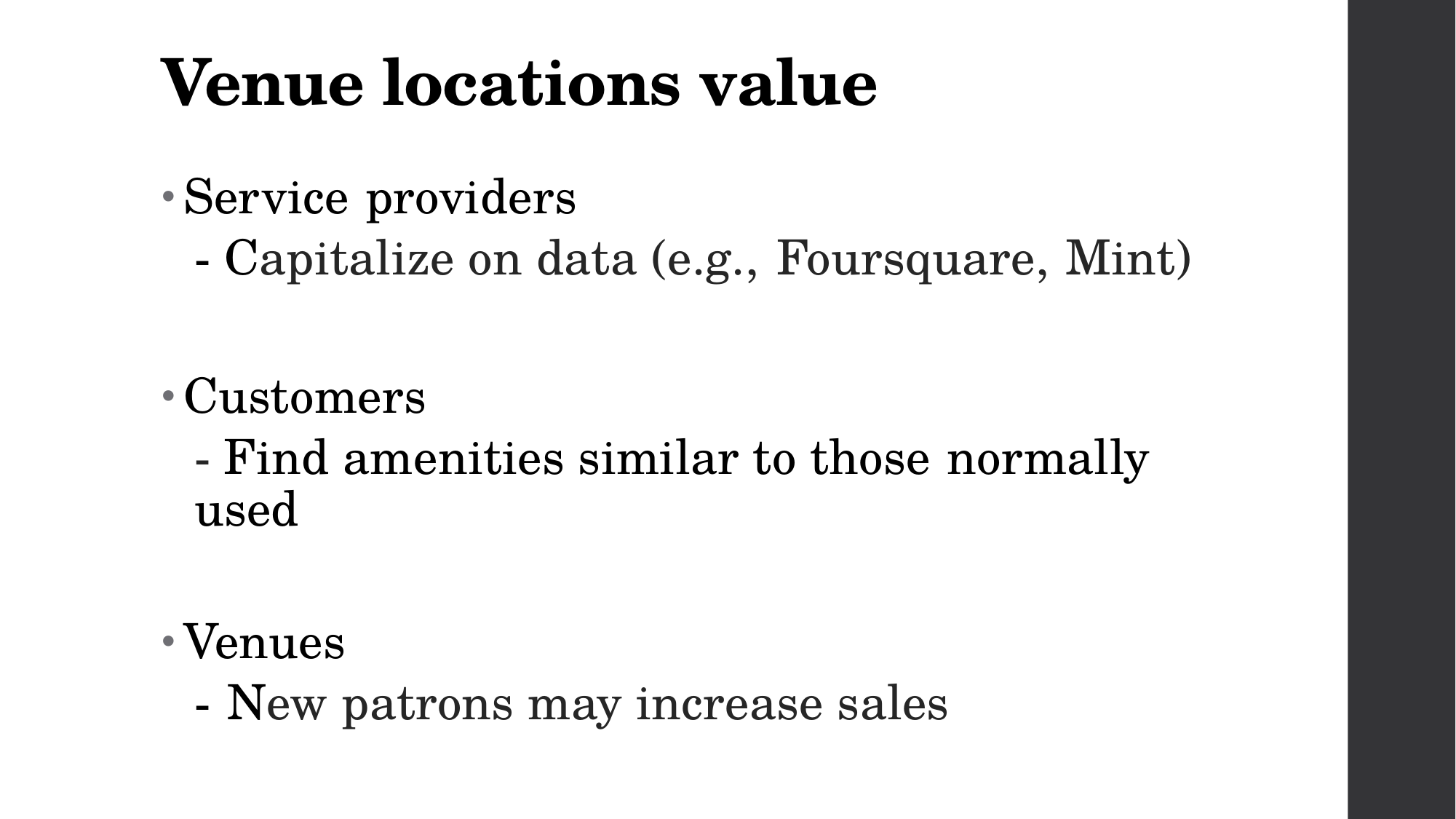

# Venue locations value
Service providers
- Capitalize on data (e.g., Foursquare, Mint)

Customers
- Find amenities similar to those normally used

Venues
- New patrons may increase sales